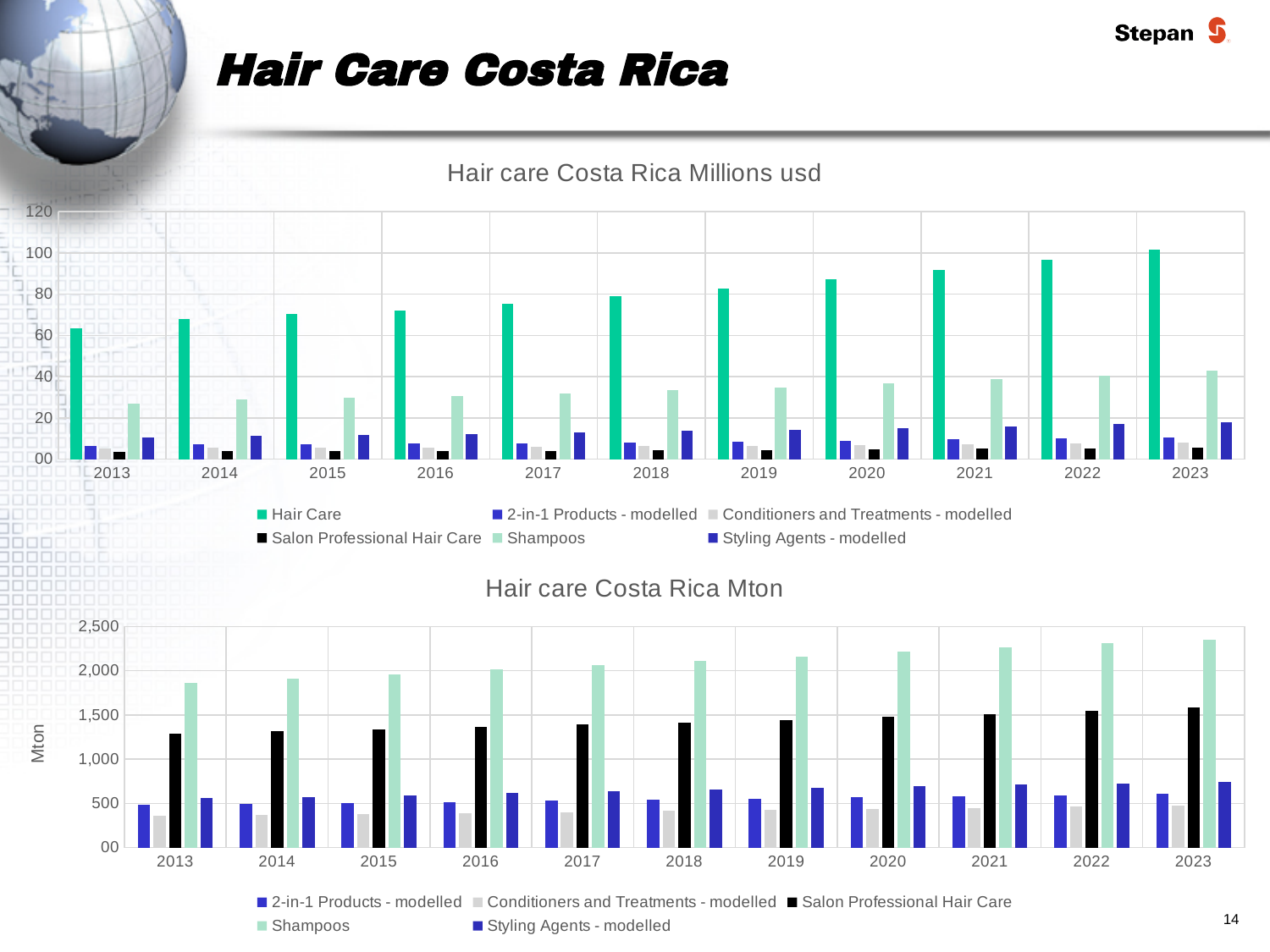

# Hair Care Costa Rica

### Chart: Hair care Costa Rica Millions usd

| Category | Hair Care | 2-in-1 Products - modelled | Conditioners and Treatments - modelled | Salon Professional Hair Care | Shampoos | Styling Agents - modelled |
|---|---|---|---|---|---|---|
| 2013 | 63.4 | 6.6 | 5.0 | 3.6 | 26.9 | 10.6 |
| 2014 | 67.9 | 7.1 | 5.4 | 3.8 | 28.8 | 11.4 |
| 2015 | 70.3 | 7.3 | 5.5 | 3.9 | 29.8 | 11.9 |
| 2016 | 72.2 | 7.5 | 5.7 | 4.0 | 30.6 | 12.3 |
| 2017 | 75.4 | 7.8 | 6.0 | 4.1 | 31.9 | 12.9 |
| 2018 | 79.0 | 8.2 | 6.3 | 4.3 | 33.4 | 13.6 |
| 2019 | 82.6 | 8.6 | 6.6 | 4.5 | 34.8 | 14.3 |
| 2020 | 87.1 | 9.0 | 7.0 | 4.7 | 36.7 | 15.2 |
| 2021 | 91.8 | 9.5 | 7.4 | 5.0 | 38.6 | 16.0 |
| 2022 | 96.6 | 10.0 | 7.8 | 5.2 | 40.6 | 16.9 |
| 2023 | 101.7 | 10.5 | 8.2 | 5.5 | 42.7 | 17.7 |

### Chart: Hair care Costa Rica Mton

| Category | 2-in-1 Products - modelled | Conditioners and Treatments - modelled | Salon Professional Hair Care | Shampoos | Styling Agents - modelled |
|---|---|---|---|---|---|
| 2013 | 479.6 | 358.1 | 1291.6 | 1865.2 | 557.1 |
| 2014 | 490.4 | 368.4 | 1315.9 | 1911.1 | 574.0 |
| 2015 | 502.5 | 378.6 | 1337.9 | 1960.9 | 592.6 |
| 2016 | 515.5 | 389.9 | 1365.2 | 2014.9 | 613.6 |
| 2017 | 529.5 | 402.5 | 1395.5 | 2066.3 | 634.1 |
| 2018 | 542.0 | 413.9 | 1417.3 | 2113.5 | 652.7 |
| 2019 | 554.0 | 426.5 | 1444.6 | 2163.7 | 672.8 |
| 2020 | 567.4 | 438.8 | 1476.0 | 2212.7 | 692.2 |
| 2021 | 580.2 | 450.3 | 1511.2 | 2260.6 | 710.6 |
| 2022 | 592.5 | 461.4 | 1549.9 | 2307.9 | 726.7 |
| 2023 | 604.2 | 471.9 | 1587.7 | 2354.7 | 740.5 |
14